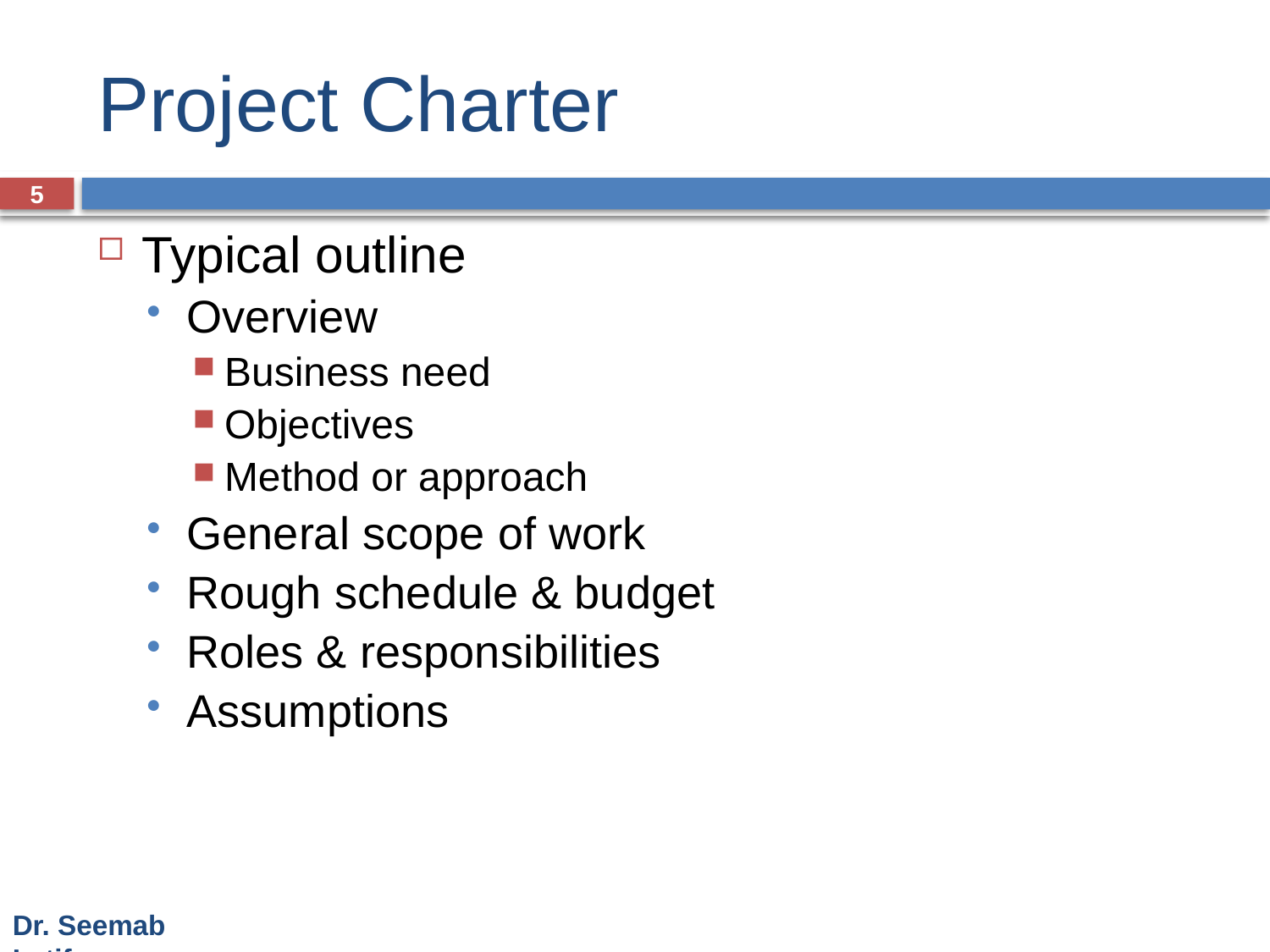

# Project Charter
5
Typical outline
Overview
Business need
Objectives
Method or approach
General scope of work
Rough schedule & budget
Roles & responsibilities
Assumptions